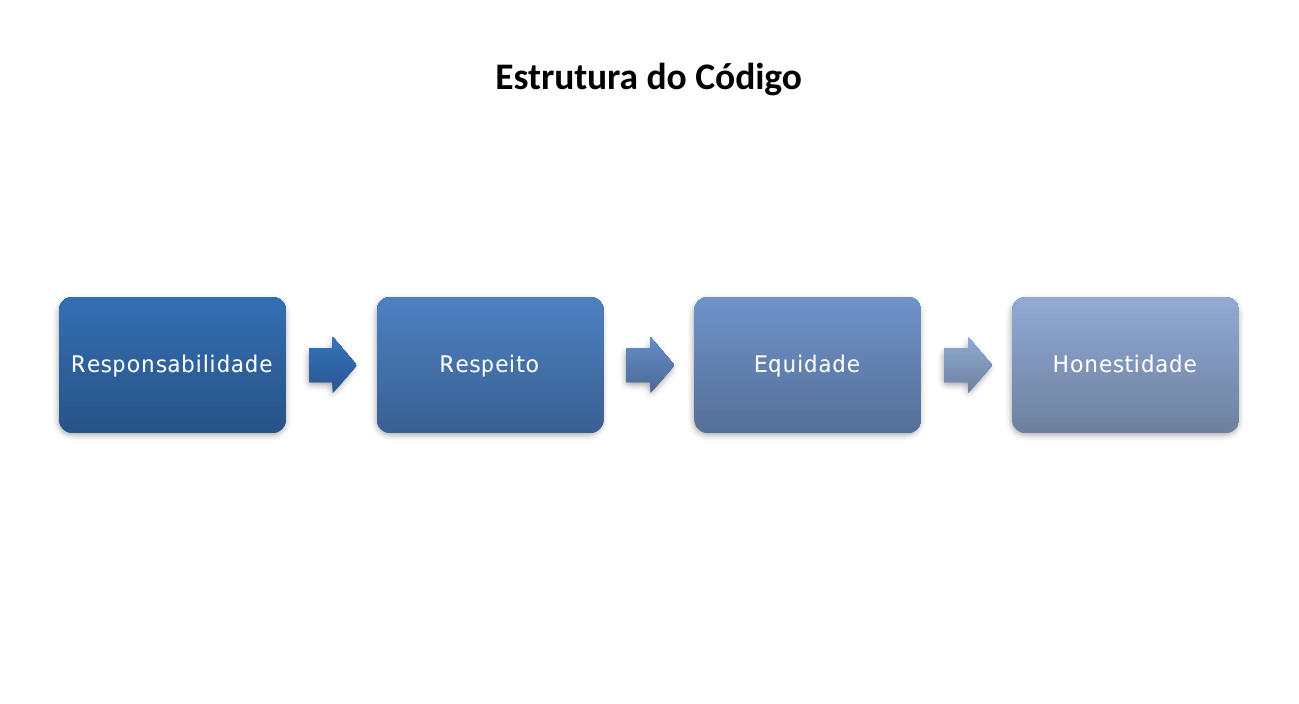

Estrutura do Código

Responsabilidade
Respeito
Equidade
Honestidade